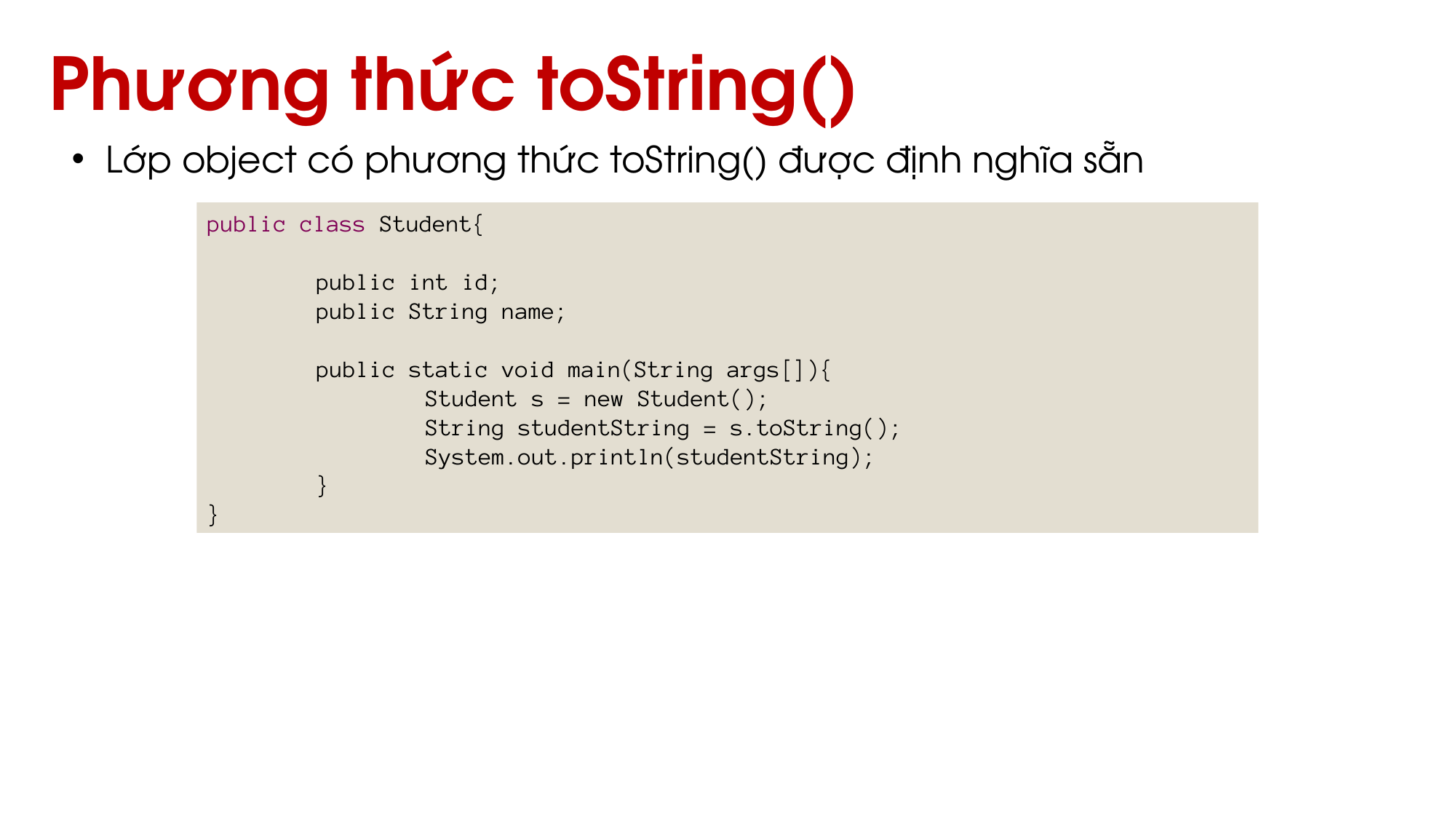

# Phương thức toString()
Lớp object có phương thức toString() được định nghĩa sẵn
public class Student{

	public int id;
	public String name;

	public static void main(String args[]){
		Student s = new Student();
		String studentString = s.toString();
		System.out.println(studentString);
	}
}